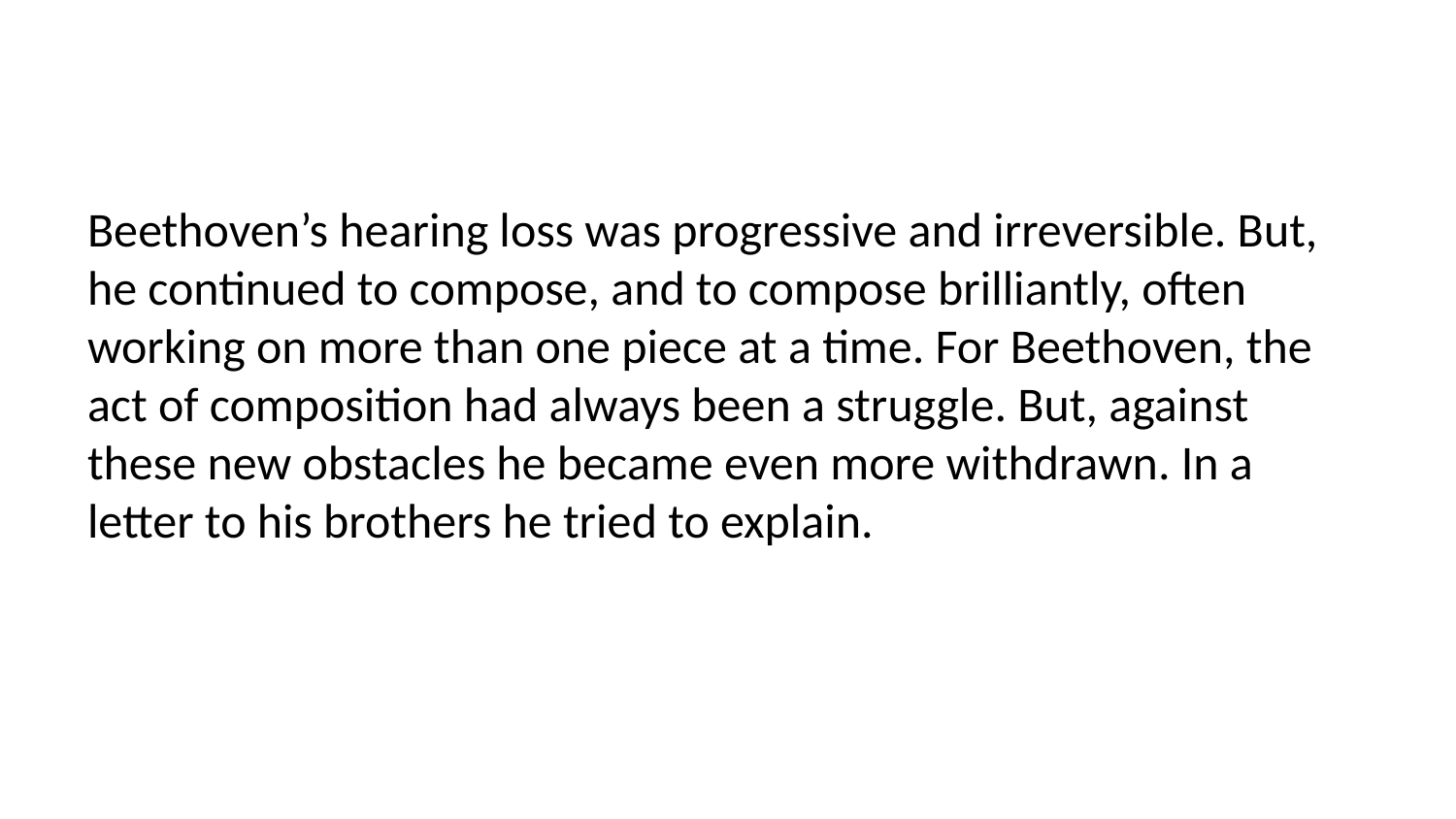

Beethoven’s hearing loss was progressive and irreversible. But, he continued to compose, and to compose brilliantly, often working on more than one piece at a time. For Beethoven, the act of composition had always been a struggle. But, against these new obstacles he became even more withdrawn. In a letter to his brothers he tried to explain.